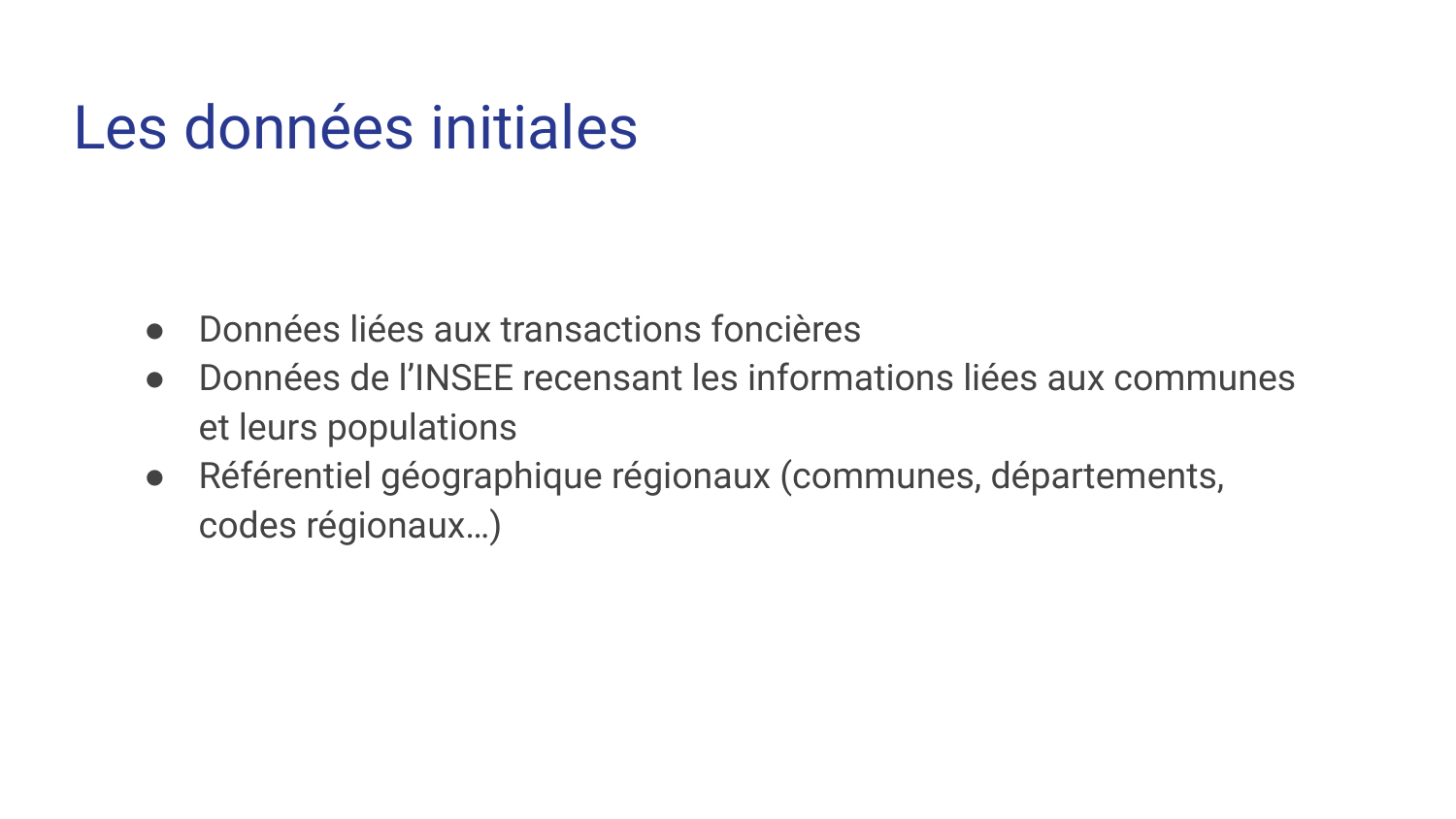

# Les données initiales
Données liées aux transactions foncières
Données de l’INSEE recensant les informations liées aux communes et leurs populations
Référentiel géographique régionaux (communes, départements, codes régionaux…)